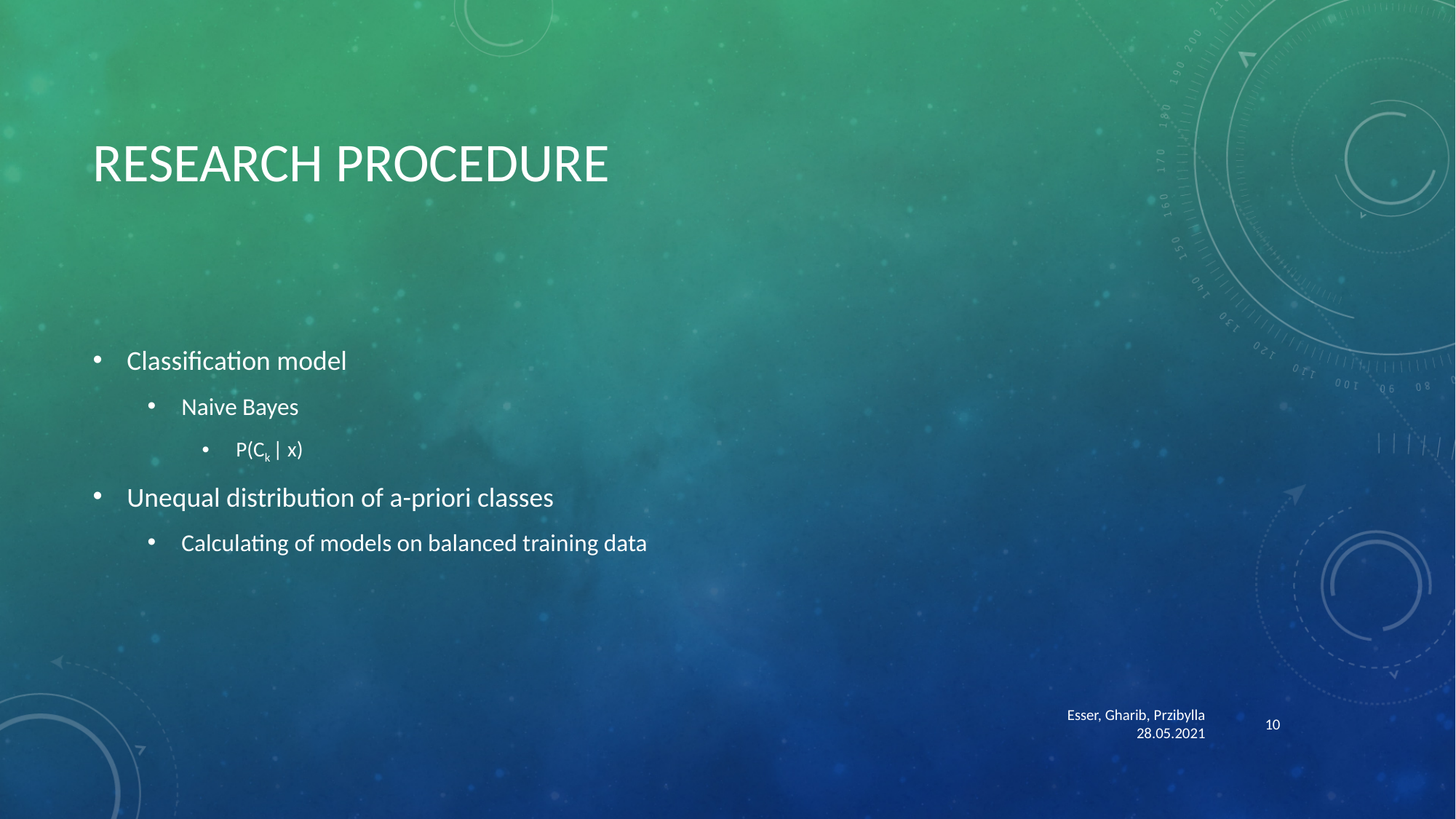

# Research Procedure
Classification model
Naive Bayes
P(Ck | x)
Unequal distribution of a-priori classes
Calculating of models on balanced training data

Esser, Gharib, Przibylla 28.05.2021
10